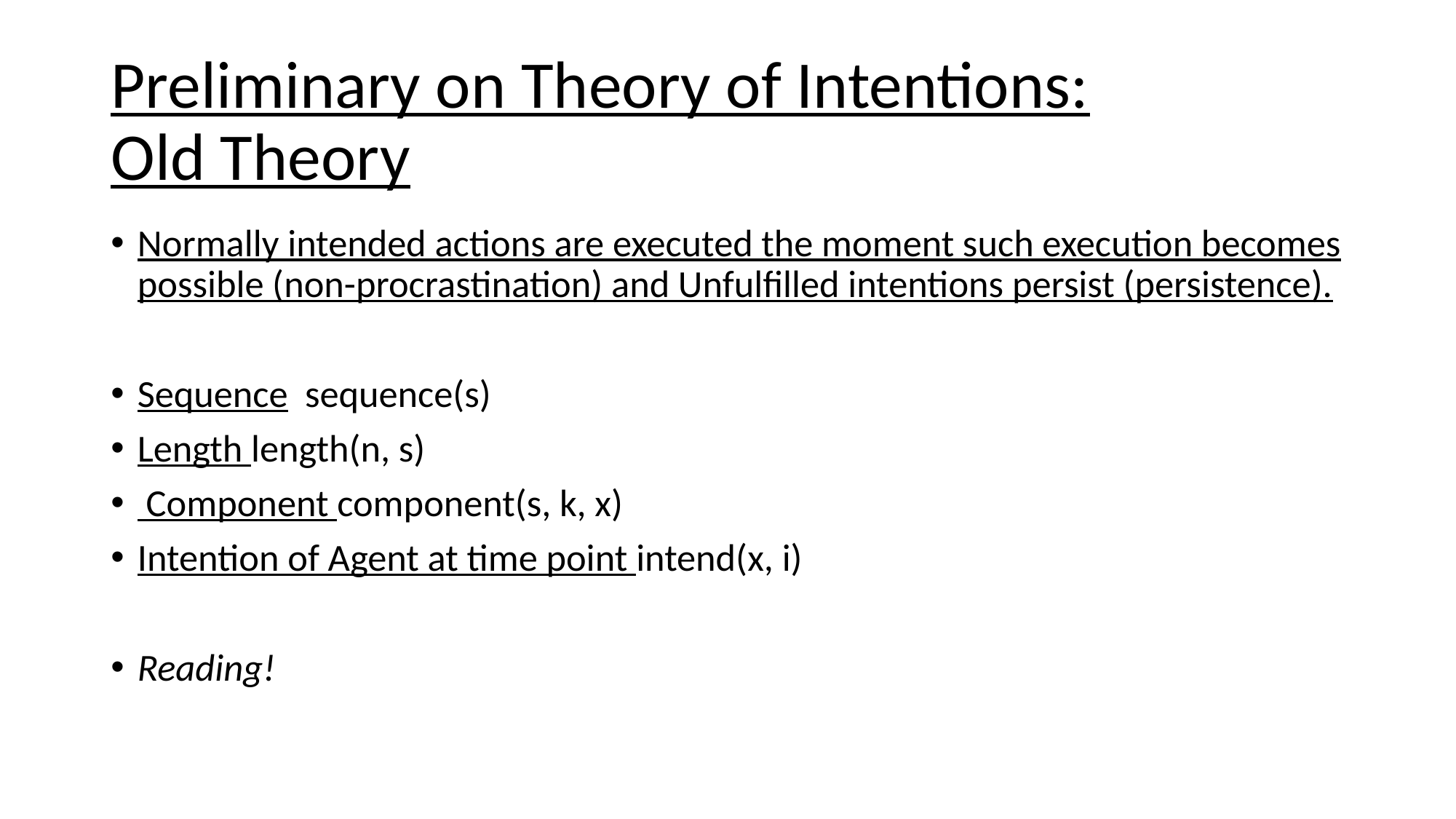

# Preliminary on Theory of Intentions: Old Theory
Normally intended actions are executed the moment such execution becomes possible (non-procrastination) and Unfulfilled intentions persist (persistence).

Sequence  sequence(s)
Length length(n, s)
 Component component(s, k, x)
Intention of Agent at time point intend(x, i)

Reading!